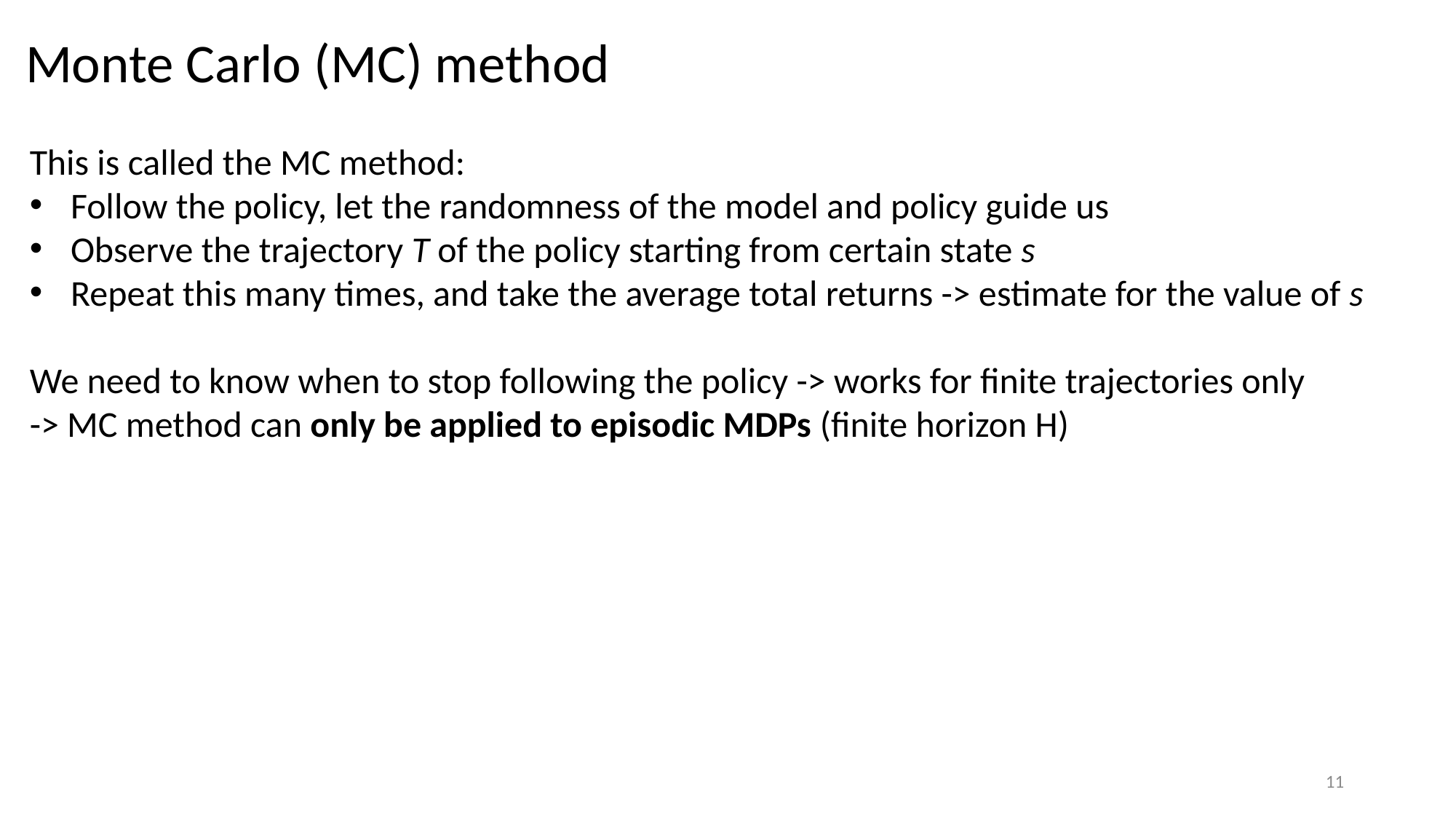

# Monte Carlo (MC) method
This is called the MC method:
Follow the policy, let the randomness of the model and policy guide us
Observe the trajectory T of the policy starting from certain state s
Repeat this many times, and take the average total returns -> estimate for the value of s

We need to know when to stop following the policy -> works for finite trajectories only
-> MC method can only be applied to episodic MDPs (finite horizon H)

11